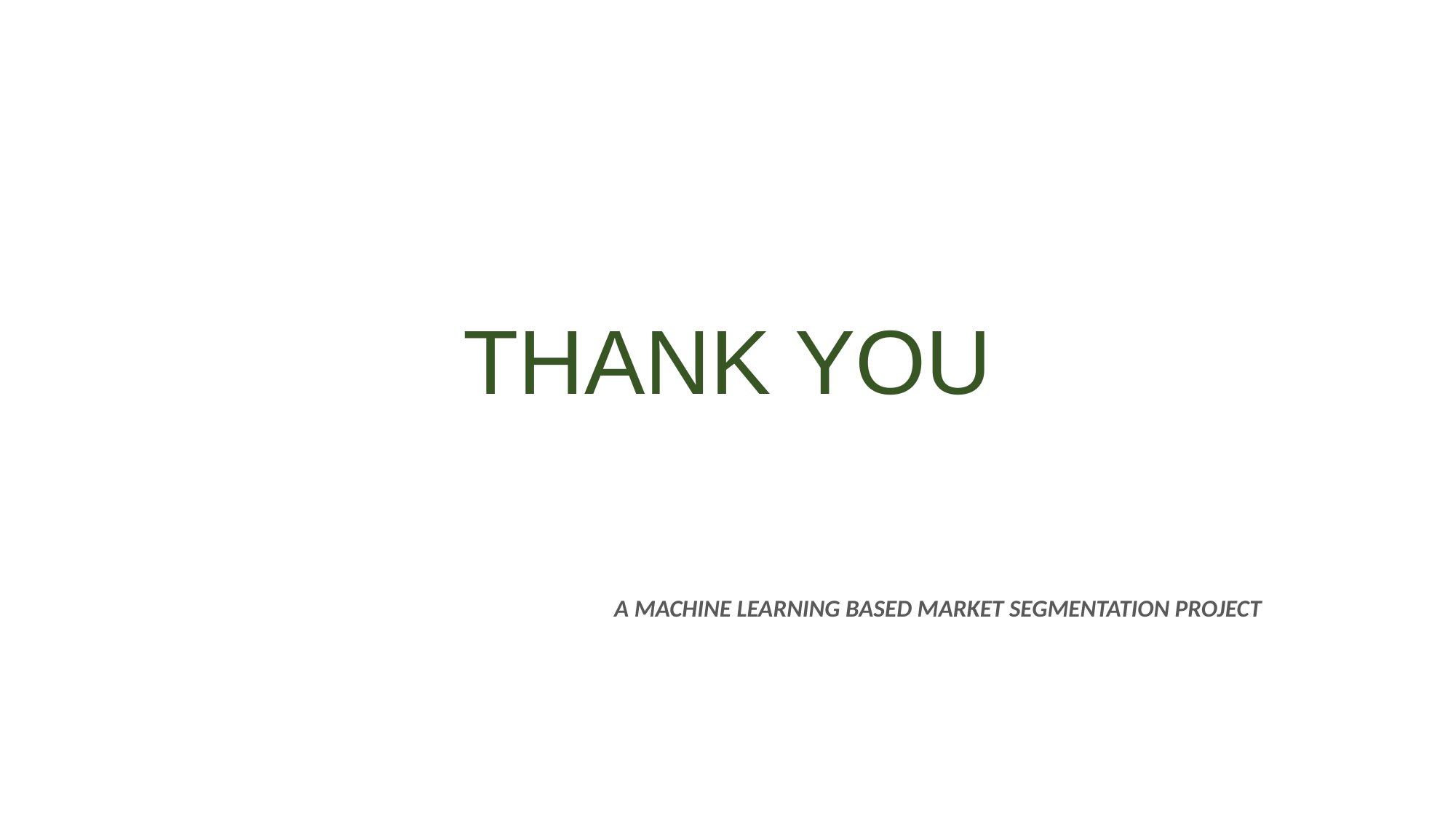

# THANK YOU
A MACHINE LEARNING BASED MARKET SEGMENTATION PROJECT